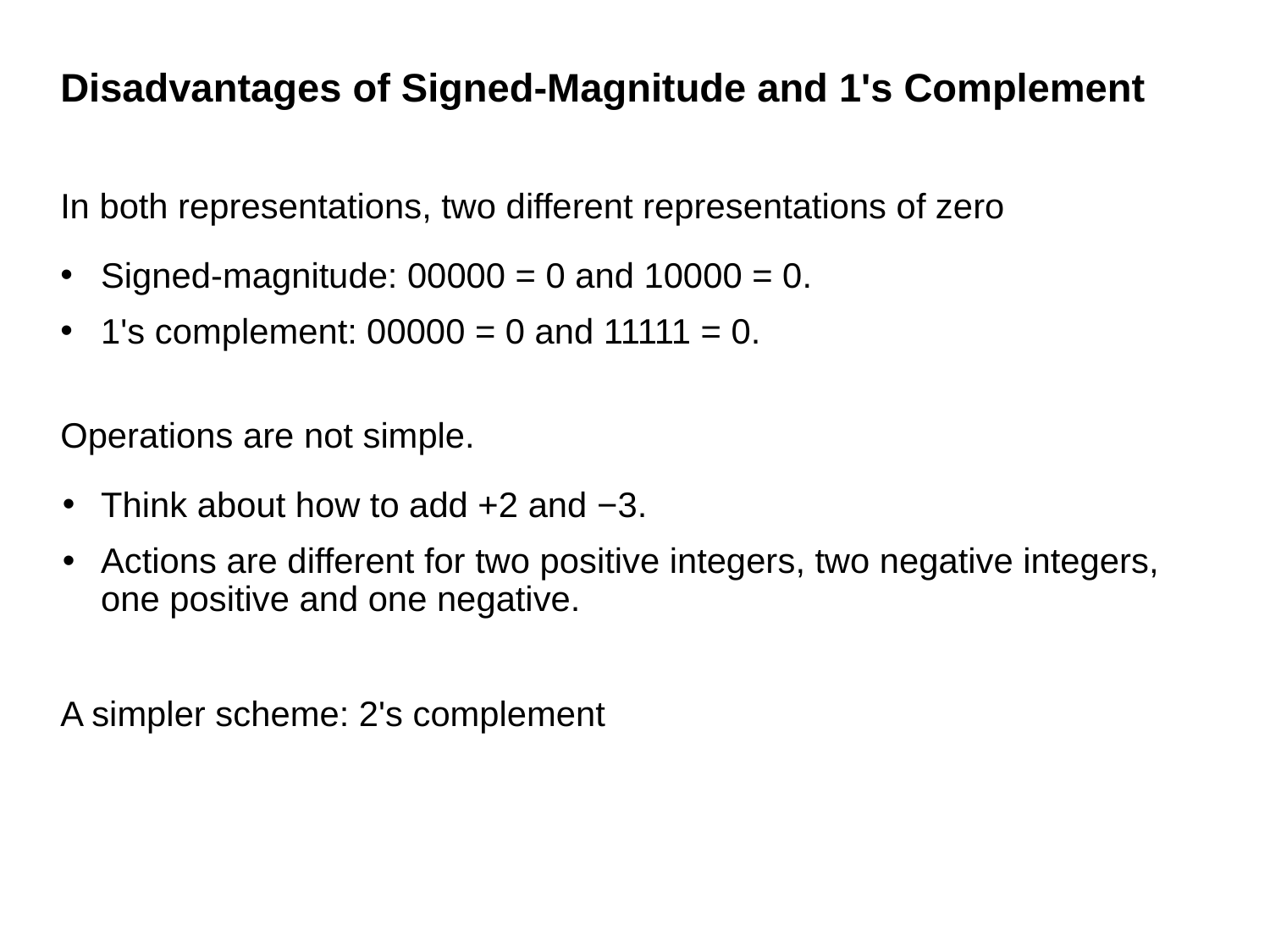

# Disadvantages of Signed-Magnitude and 1's Complement
In both representations, two different representations of zero
Signed-magnitude: 00000 = 0 and 10000 = 0.
1's complement: 00000 = 0 and 11111 = 0.
Operations are not simple.
Think about how to add +2 and −3.
Actions are different for two positive integers, two negative integers, one positive and one negative.
A simpler scheme: 2's complement
13